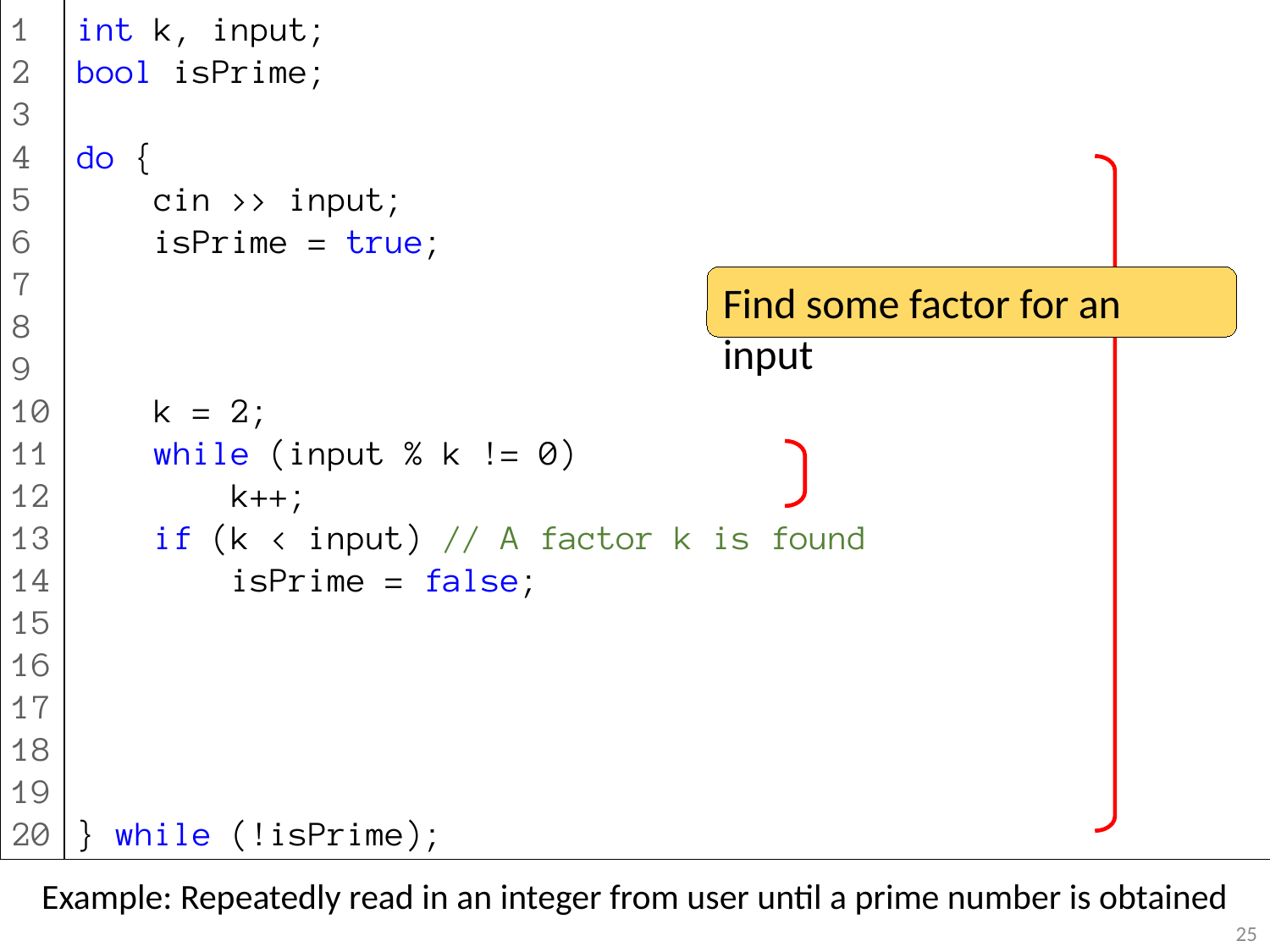

1
2
3
4
5
6
7
8
9
10
11
12
13
14
15
16
17
18
19
20
int k, input;
bool isPrime;

do {
    cin >> input;
    isPrime = true;

    k = 2;
    while (input % k != 0)
        k++;
    if (k < input) // A factor k is found
        isPrime = false;

} while (!isPrime);

Find some factor for an input

Example: Repeatedly read in an integer from user until a prime number is obtained
25